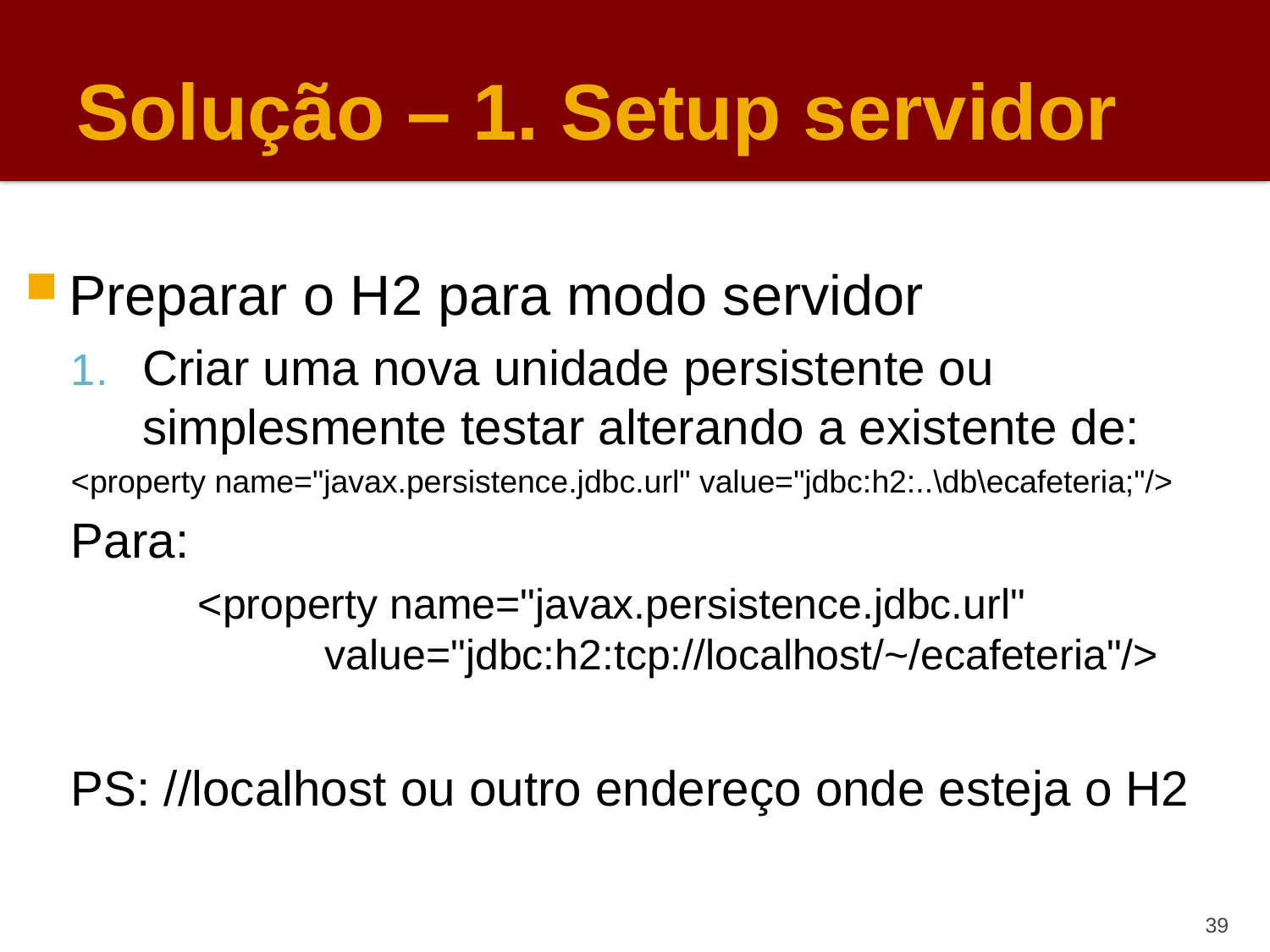

# Solução – 1. Setup servidor
Preparar o H2 para modo servidor
Criar uma nova unidade persistente ou simplesmente testar alterando a existente de:
<property name="javax.persistence.jdbc.url" value="jdbc:h2:..\db\ecafeteria;"/>
Para:
	<property name="javax.persistence.jdbc.url" 				value="jdbc:h2:tcp://localhost/~/ecafeteria"/>

PS: //localhost ou outro endereço onde esteja o H2

39